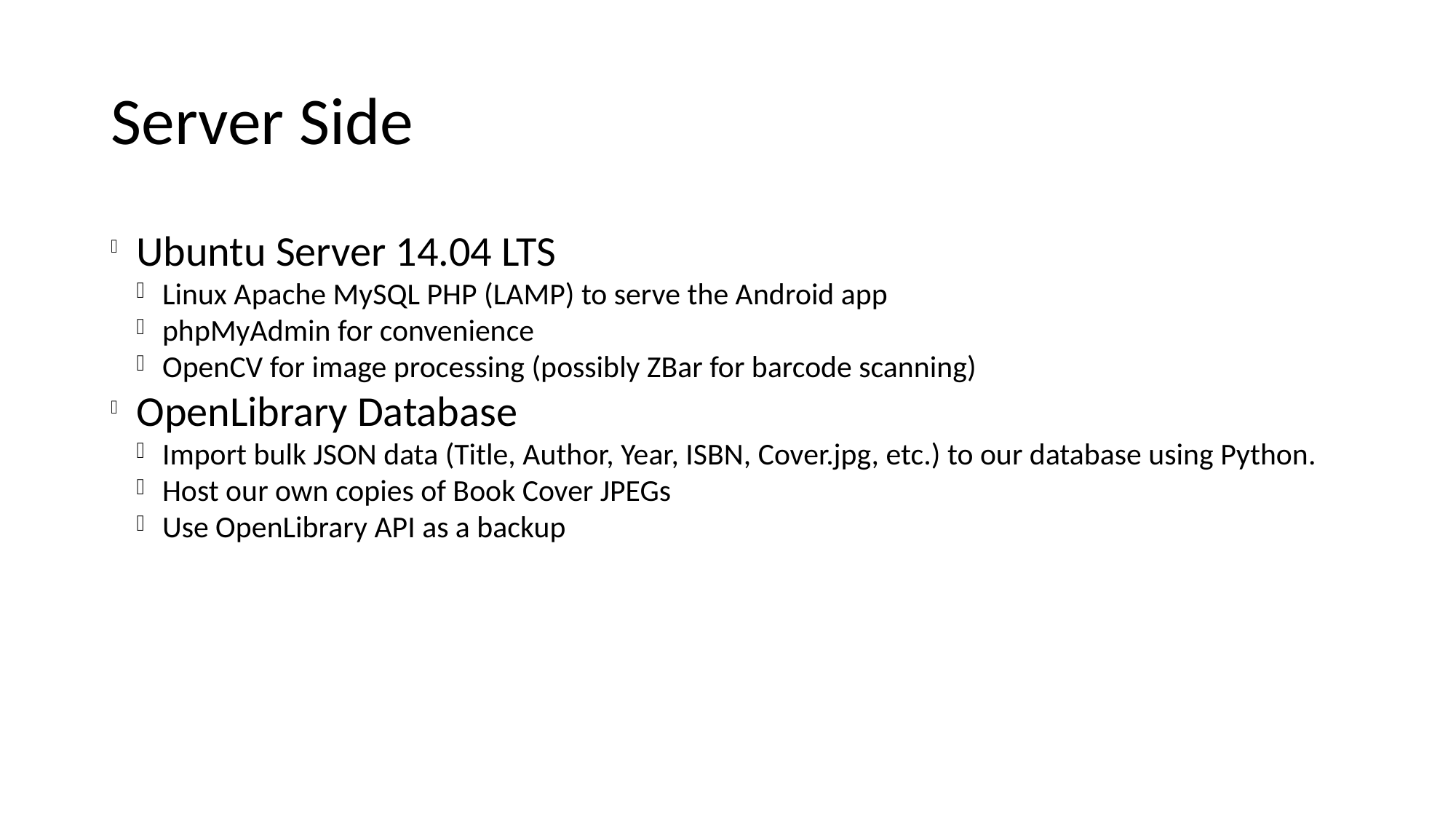

Server Side
Ubuntu Server 14.04 LTS
Linux Apache MySQL PHP (LAMP) to serve the Android app
phpMyAdmin for convenience
OpenCV for image processing (possibly ZBar for barcode scanning)
OpenLibrary Database
Import bulk JSON data (Title, Author, Year, ISBN, Cover.jpg, etc.) to our database using Python.
Host our own copies of Book Cover JPEGs
Use OpenLibrary API as a backup